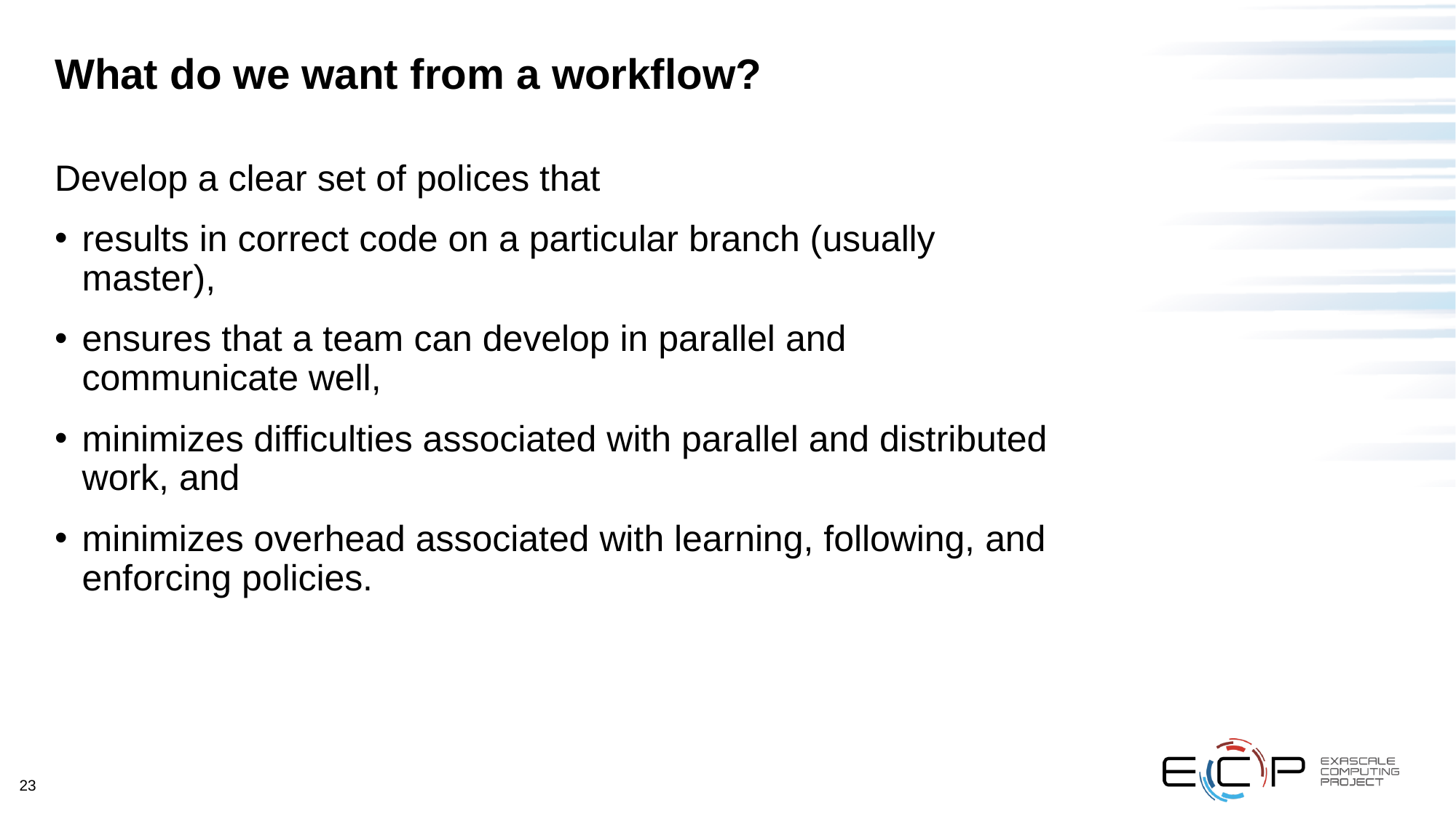

# What do we want from a workflow?
Develop a clear set of polices that
results in correct code on a particular branch (usually master),
ensures that a team can develop in parallel and communicate well,
minimizes difficulties associated with parallel and distributed work, and
minimizes overhead associated with learning, following, and enforcing policies.